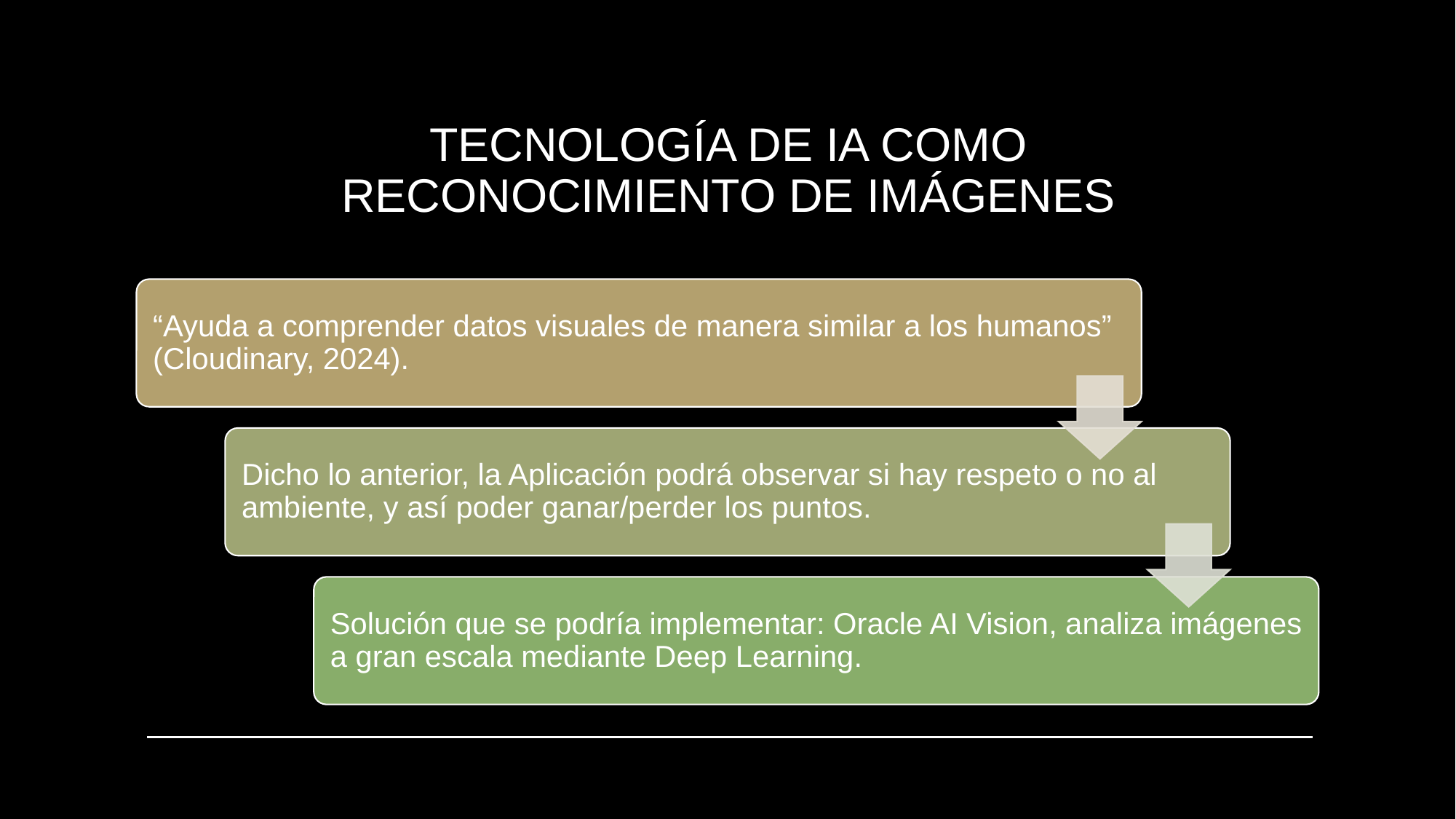

# TECNOLOGÍA DE IA COMO RECONOCIMIENTO DE IMÁGENES
“Ayuda a comprender datos visuales de manera similar a los humanos” (Cloudinary, 2024).
Dicho lo anterior, la Aplicación podrá observar si hay respeto o no al ambiente, y así poder ganar/perder los puntos.
Solución que se podría implementar: Oracle AI Vision, analiza imágenes a gran escala mediante Deep Learning.